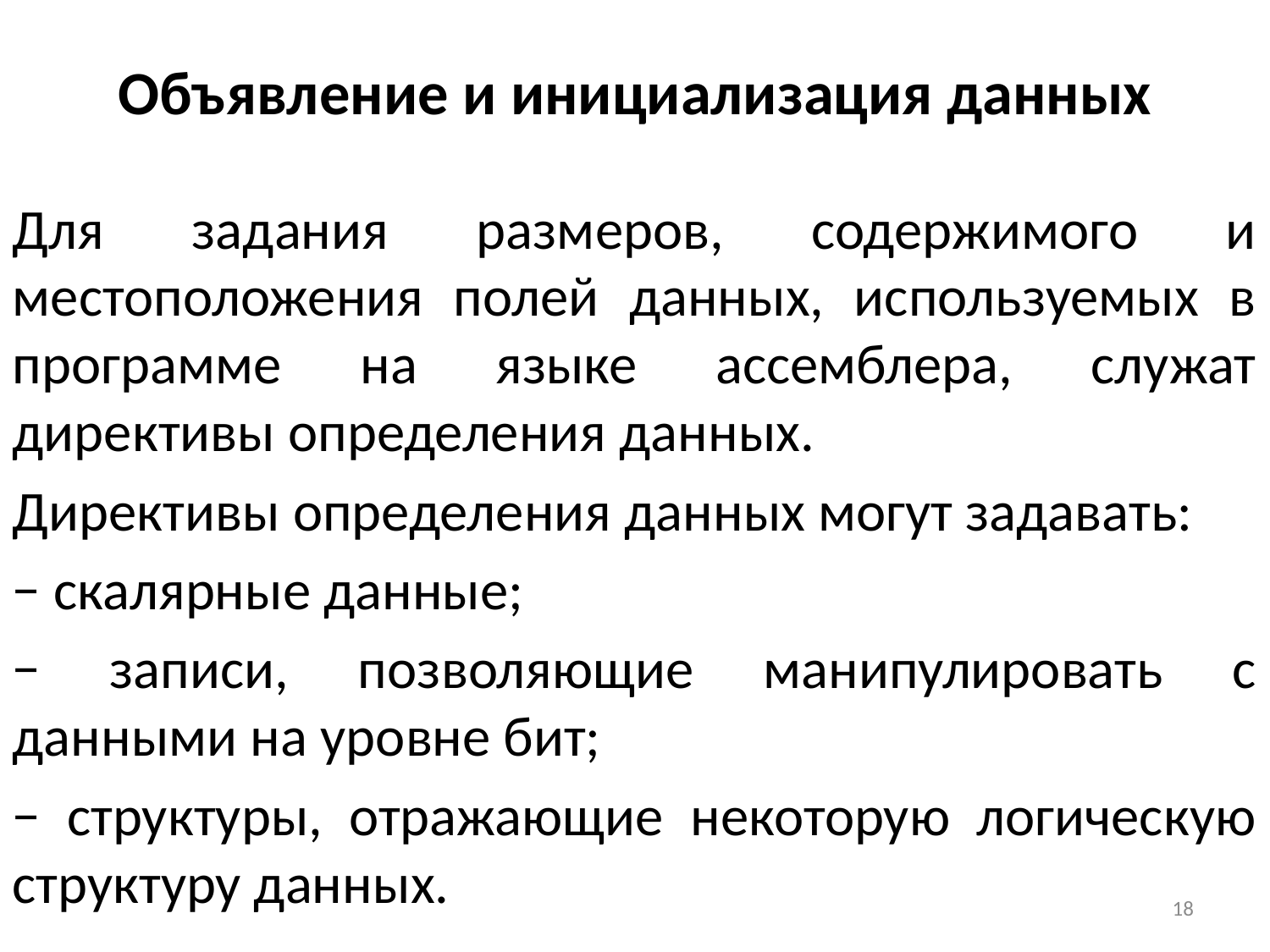

# Объявление и инициализация данных
Для задания размеров, содержимого и местоположения полей данных, используемых в программе на языке ассемблера, служат директивы определения данных.
Директивы определения данных могут задавать:
− скалярные данные;
− записи, позволяющие манипулировать с данными на уровне бит;
− структуры, отражающие некоторую логическую структуру данных.
18